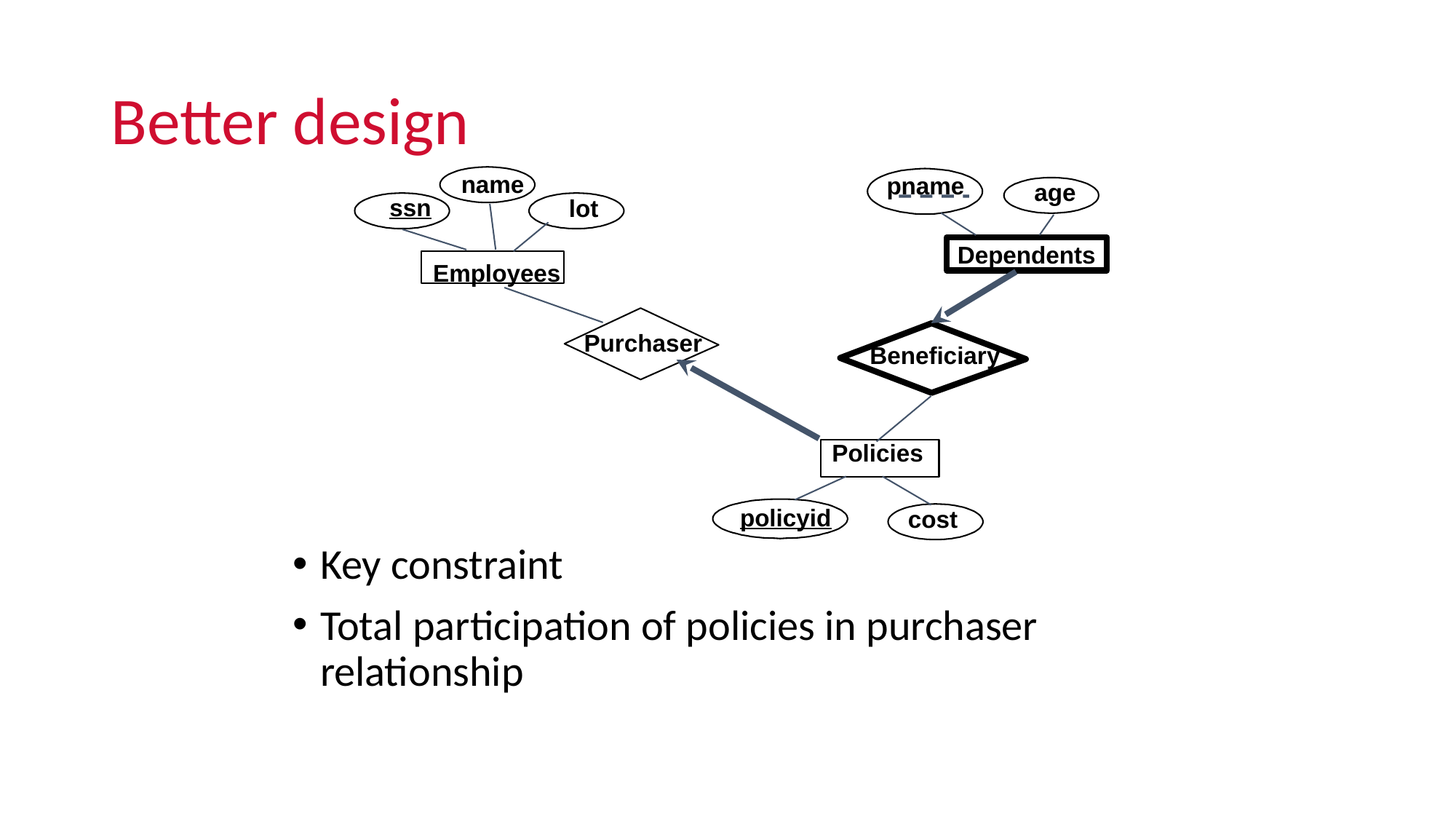

# Better design
name

ssn
lot

Employees
pname

age

Dependents

Purchaser

Beneficiary

Policies

policyid
cost

Key constraint
Total participation of policies in purchaser relationship